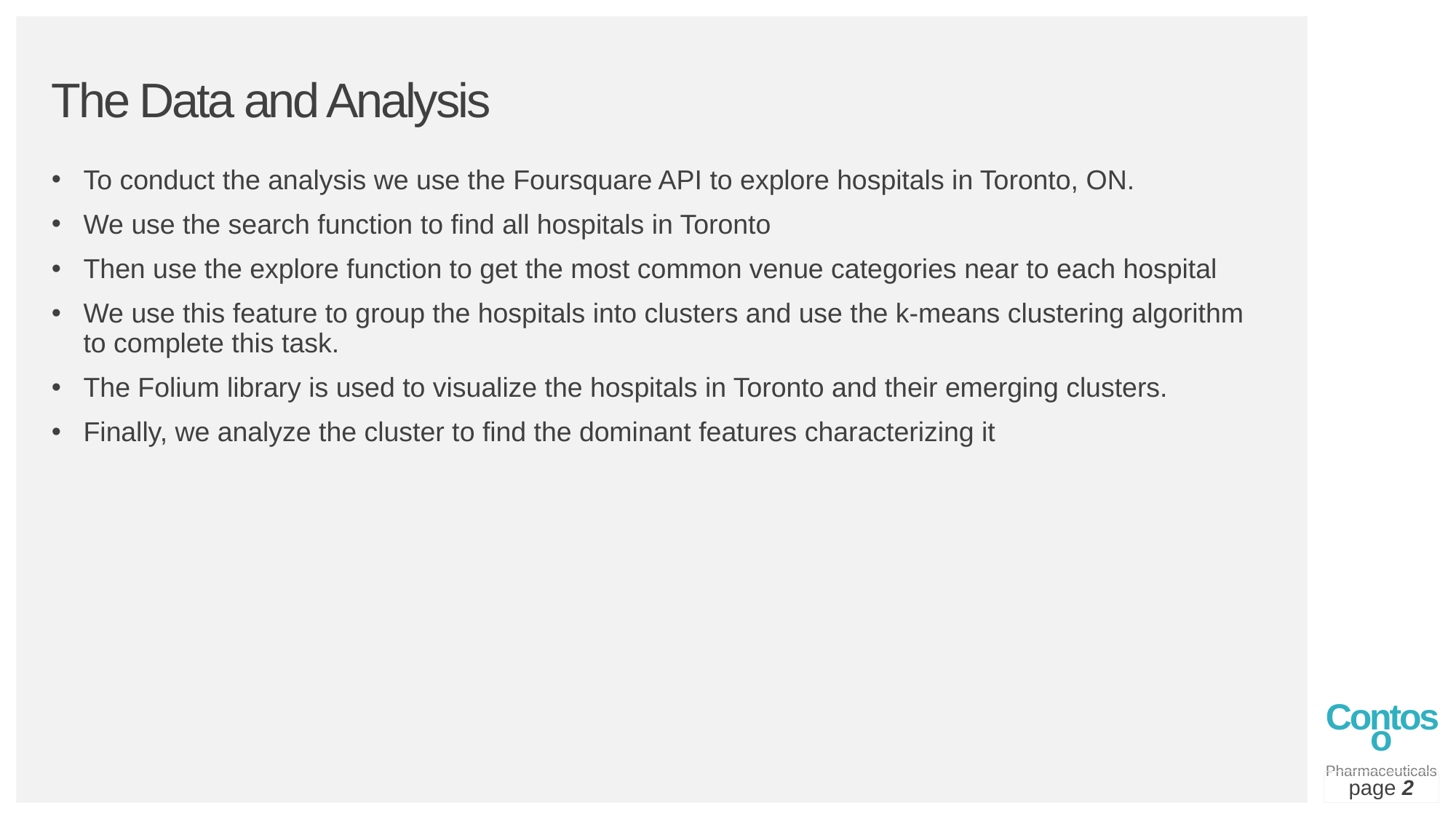

# The Data and Analysis
To conduct the analysis we use the Foursquare API to explore hospitals in Toronto, ON.
We use the search function to find all hospitals in Toronto
Then use the explore function to get the most common venue categories near to each hospital
We use this feature to group the hospitals into clusters and use the k-means clustering algorithm to complete this task.
The Folium library is used to visualize the hospitals in Toronto and their emerging clusters.
Finally, we analyze the cluster to find the dominant features characterizing it
page 2